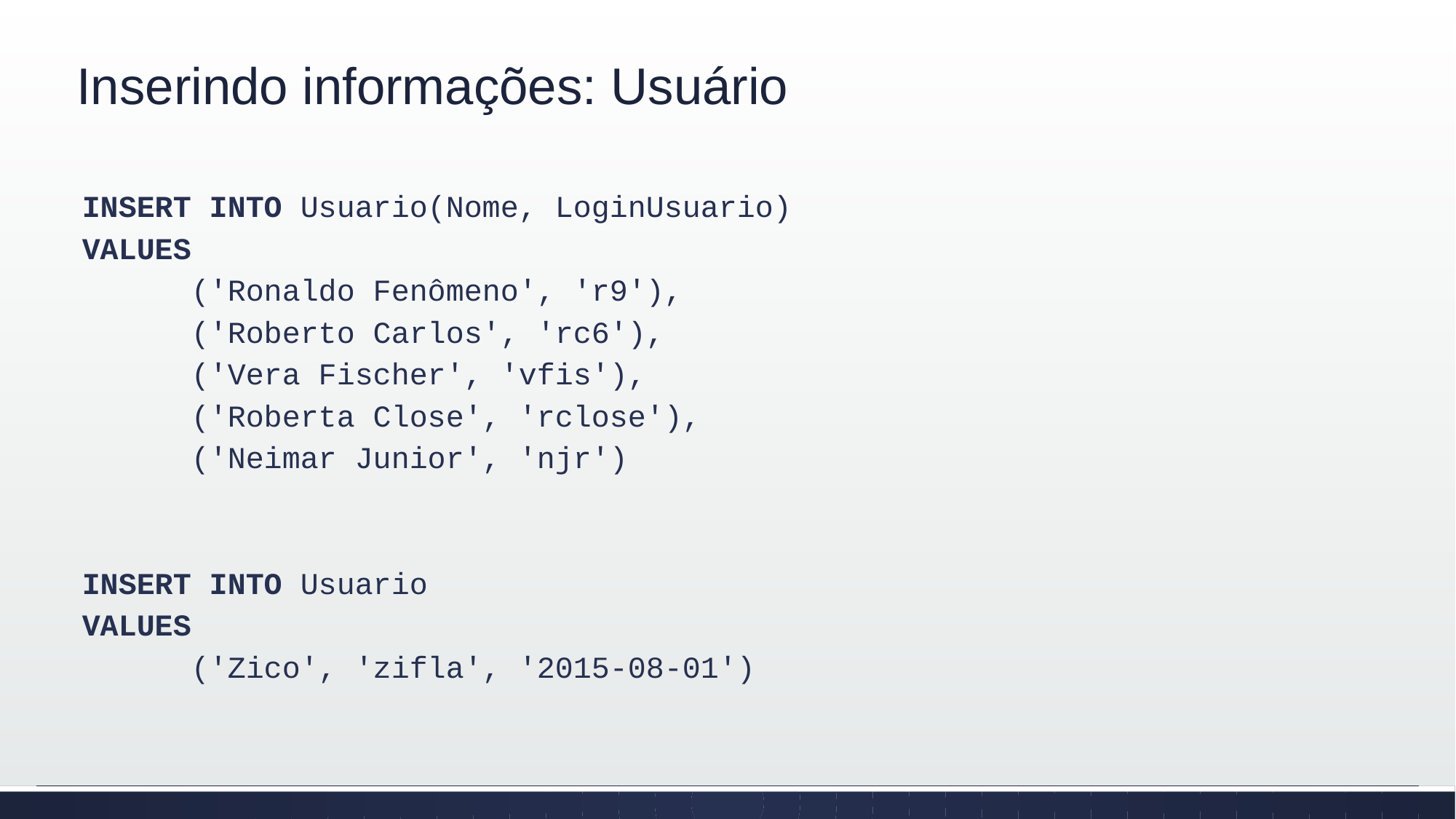

# Inserindo informações: Usuário
INSERT INTO Usuario(Nome, LoginUsuario)
VALUES
	('Ronaldo Fenômeno', 'r9'),
	('Roberto Carlos', 'rc6'),
	('Vera Fischer', 'vfis'),
	('Roberta Close', 'rclose'),
	('Neimar Junior', 'njr')

INSERT INTO Usuario
VALUES
	('Zico', 'zifla', '2015-08-01')